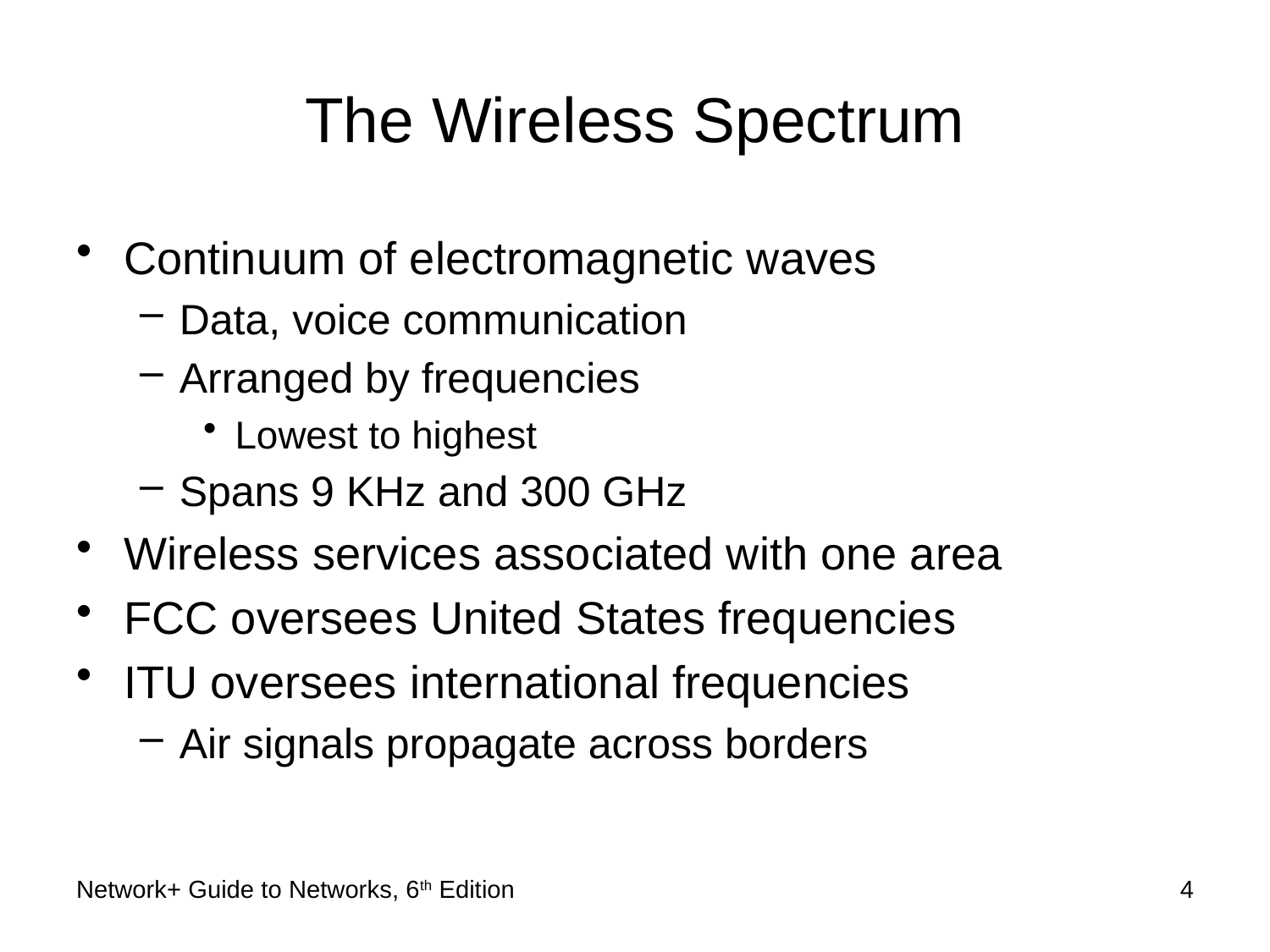

# The Wireless Spectrum
Continuum of electromagnetic waves
Data, voice communication
Arranged by frequencies
Lowest to highest
Spans 9 KHz and 300 GHz
Wireless services associated with one area
FCC oversees United States frequencies
ITU oversees international frequencies
Air signals propagate across borders
Network+ Guide to Networks, 6th Edition
4